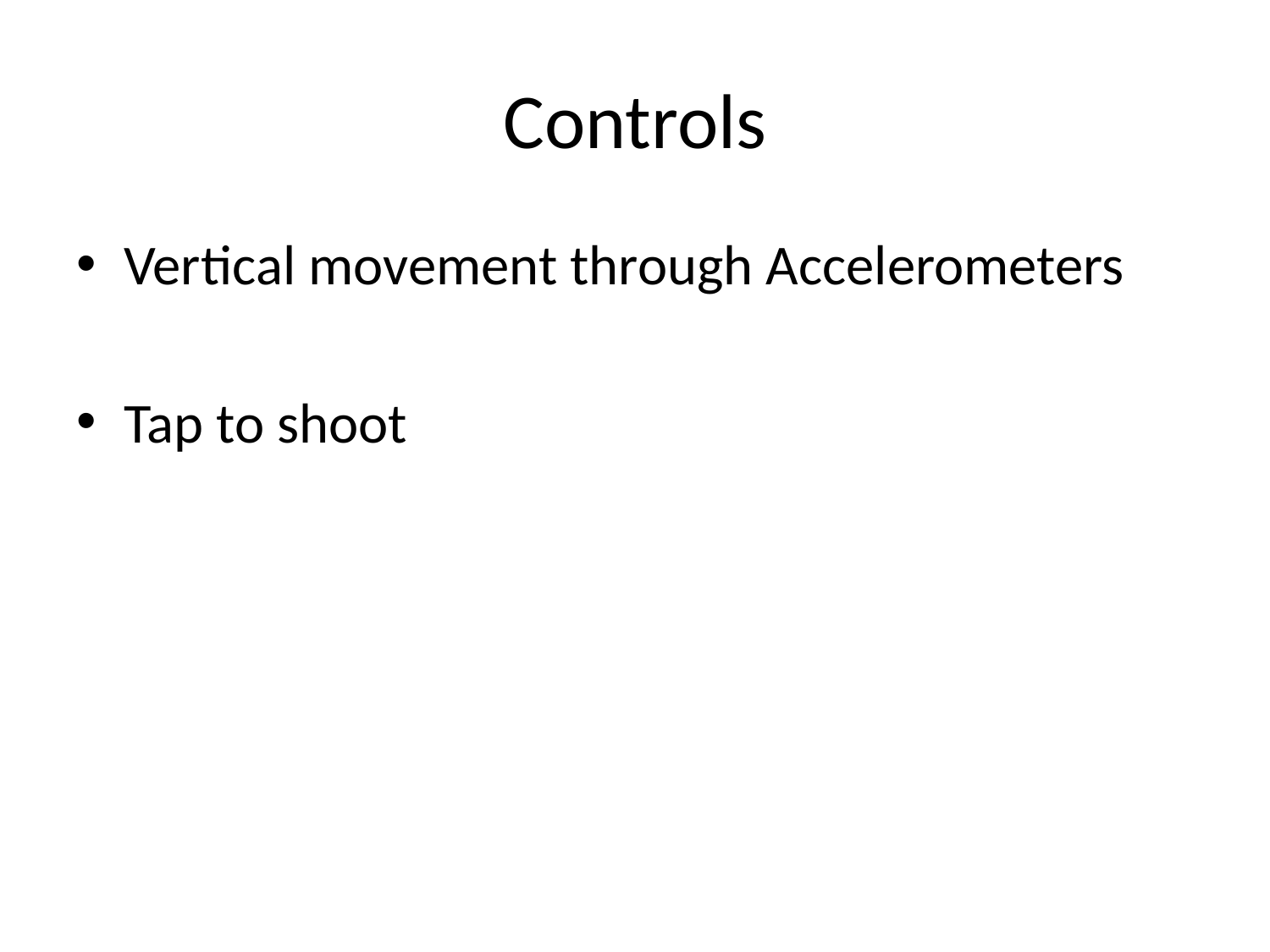

# Controls
Vertical movement through Accelerometers

Tap to shoot